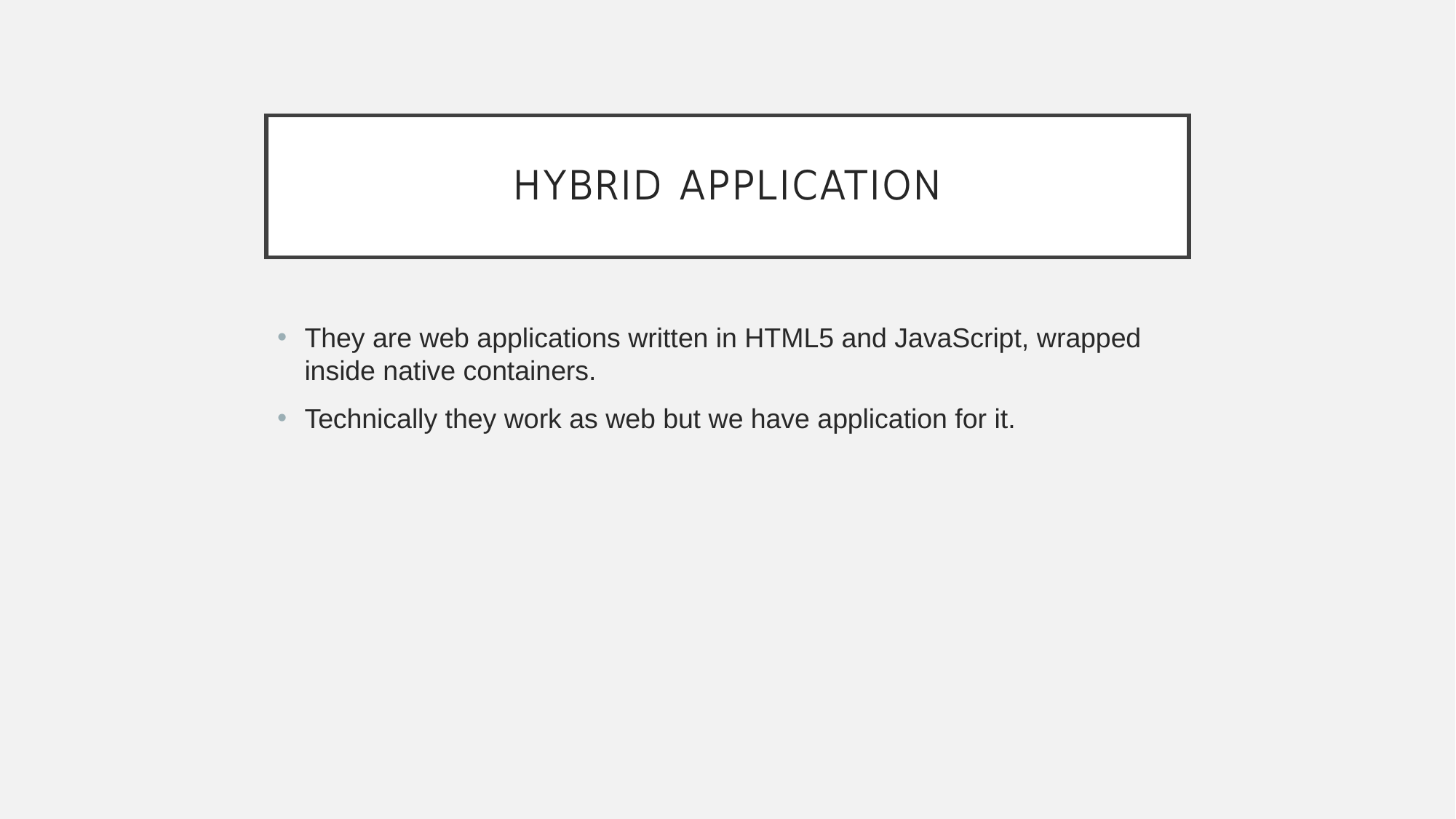

# Hybrid Application
They are web applications written in HTML5 and JavaScript, wrapped inside native containers.
Technically they work as web but we have application for it.